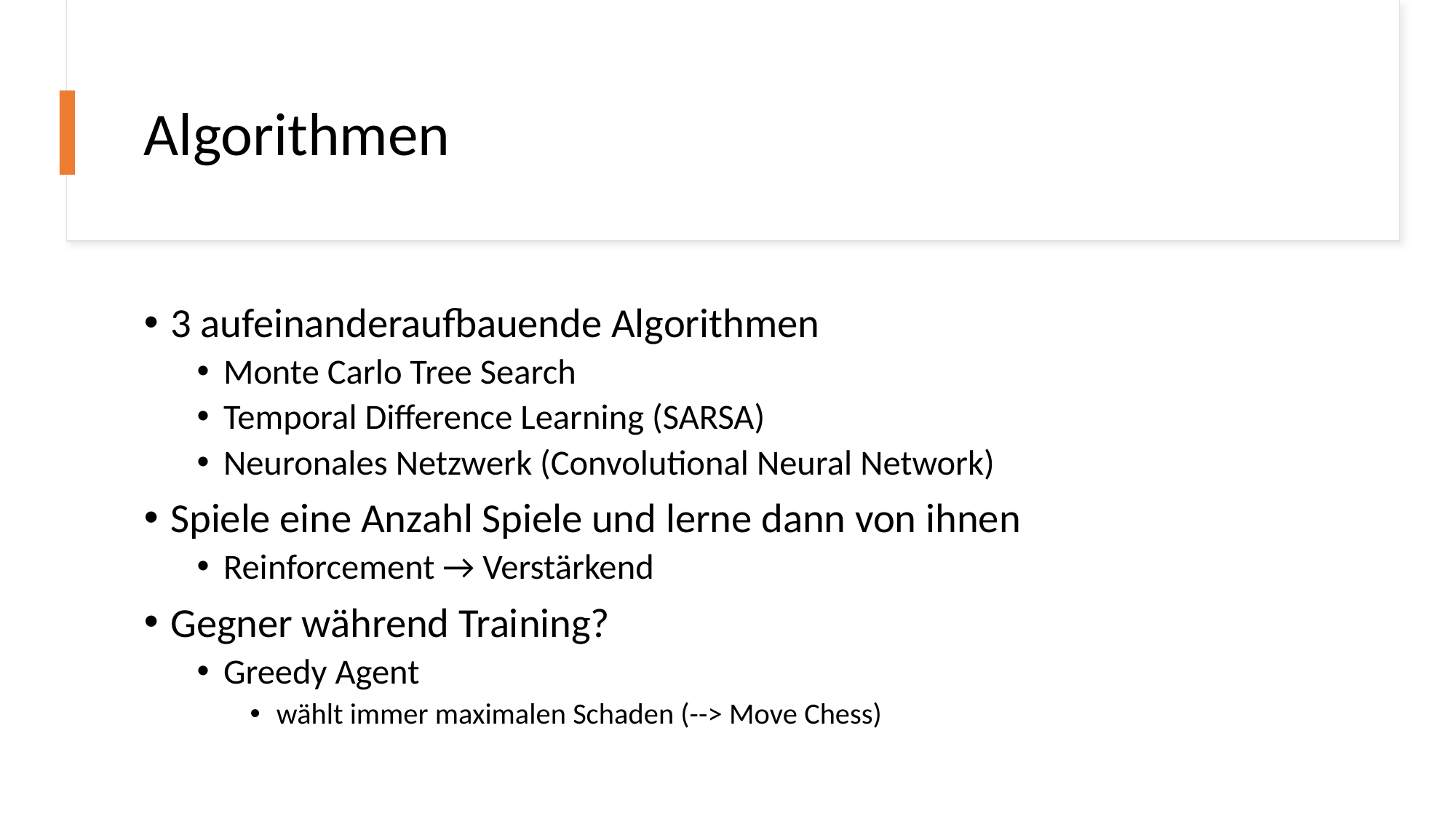

# Algorithmen

3 aufeinanderaufbauende Algorithmen
Monte Carlo Tree Search
Temporal Difference Learning (SARSA)
Neuronales Netzwerk (Convolutional Neural Network)
Spiele eine Anzahl Spiele und lerne dann von ihnen
Reinforcement → Verstärkend
Gegner während Training?
Greedy Agent
wählt immer maximalen Schaden (--> Move Chess)